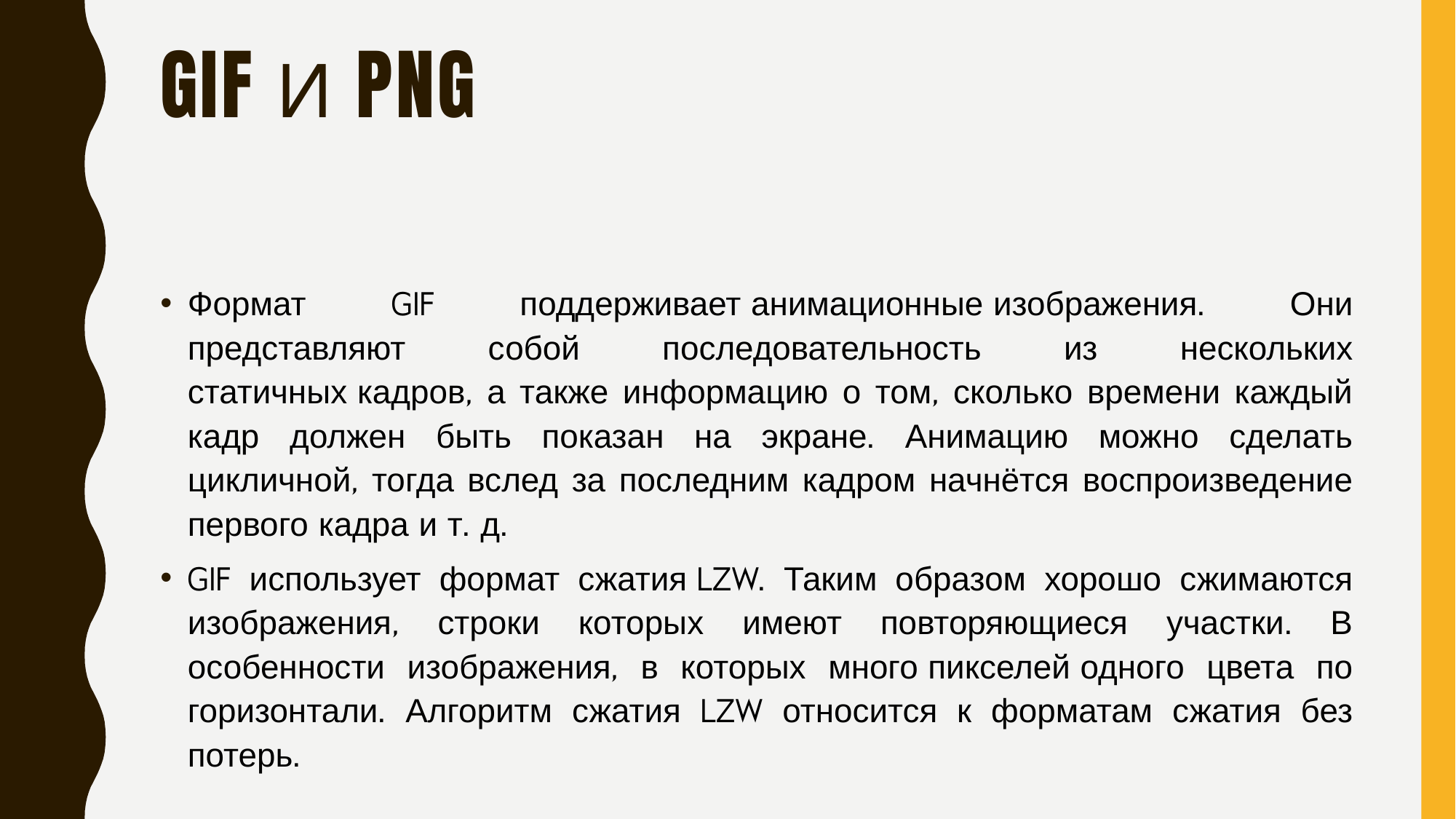

# Gif и png
Формат GIF поддерживает анимационные изображения. Они представляют собой последовательность из нескольких статичных кадров, а также информацию о том, сколько времени каждый кадр должен быть показан на экране. Анимацию можно сделать цикличной, тогда вслед за последним кадром начнётся воспроизведение первого кадра и т. д.
GIF использует формат сжатия LZW. Таким образом хорошо сжимаются изображения, строки которых имеют повторяющиеся участки. В особенности изображения, в которых много пикселей одного цвета по горизонтали. Алгоритм сжатия LZW относится к форматам сжатия без потерь.